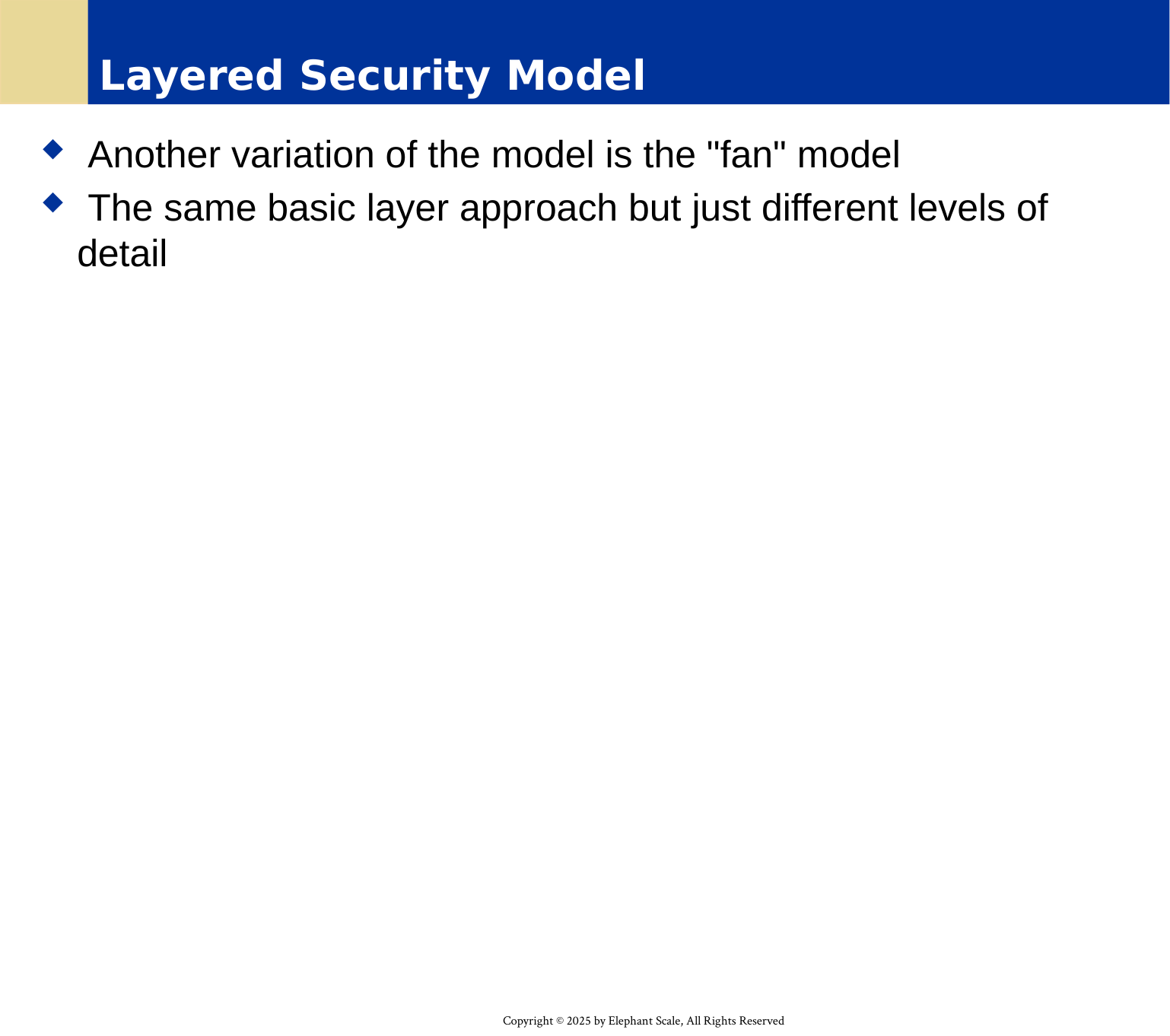

# Layered Security Model
 Another variation of the model is the "fan" model
 The same basic layer approach but just different levels of detail
Copyright © 2025 by Elephant Scale, All Rights Reserved